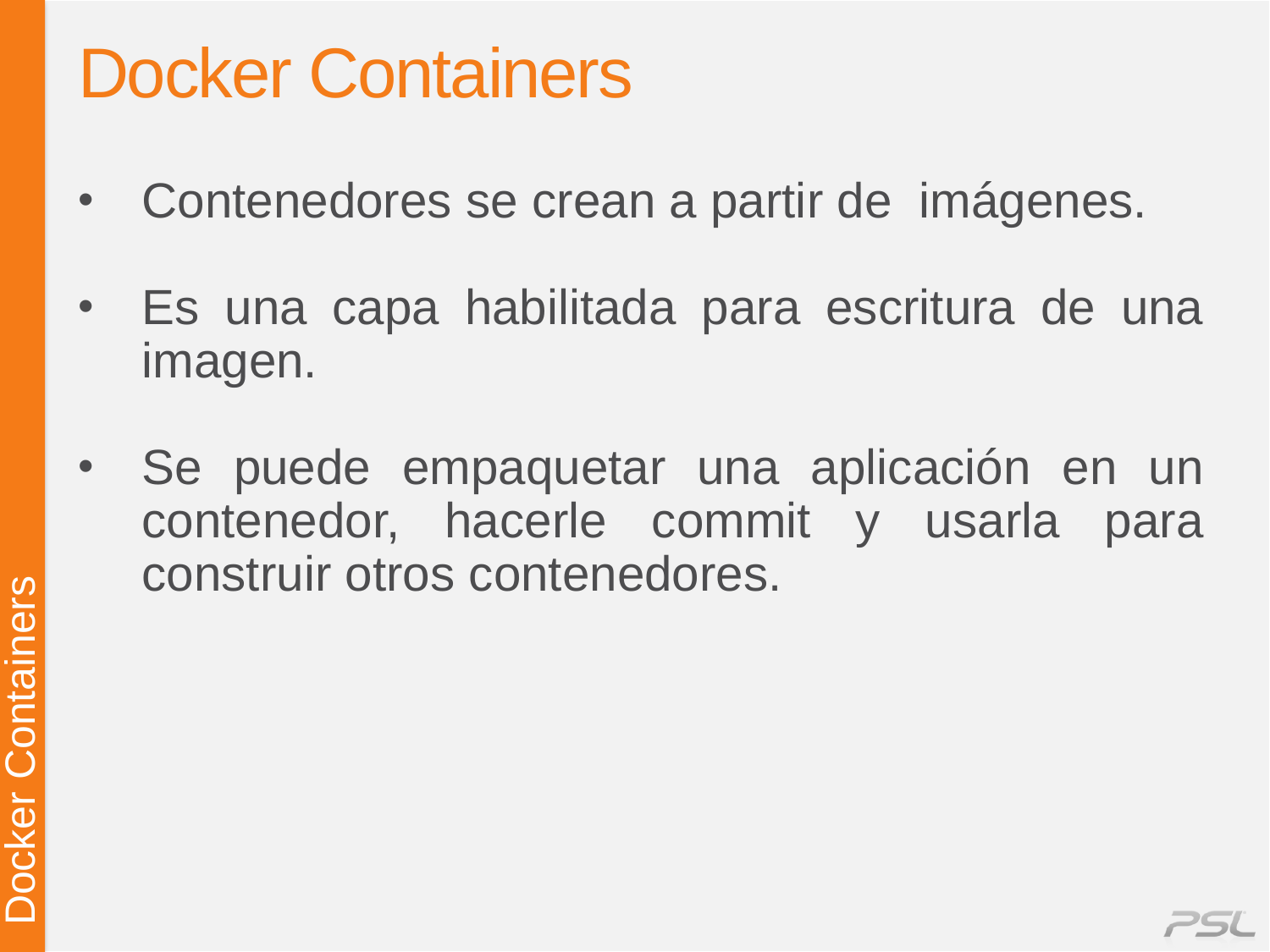

# Docker Containers

Contenedores se crean a partir de  imágenes.

Es una capa habilitada para escritura de una imagen.

Se puede empaquetar una aplicación en un contenedor, hacerle commit y usarla para construir otros contenedores.

Docker Containers